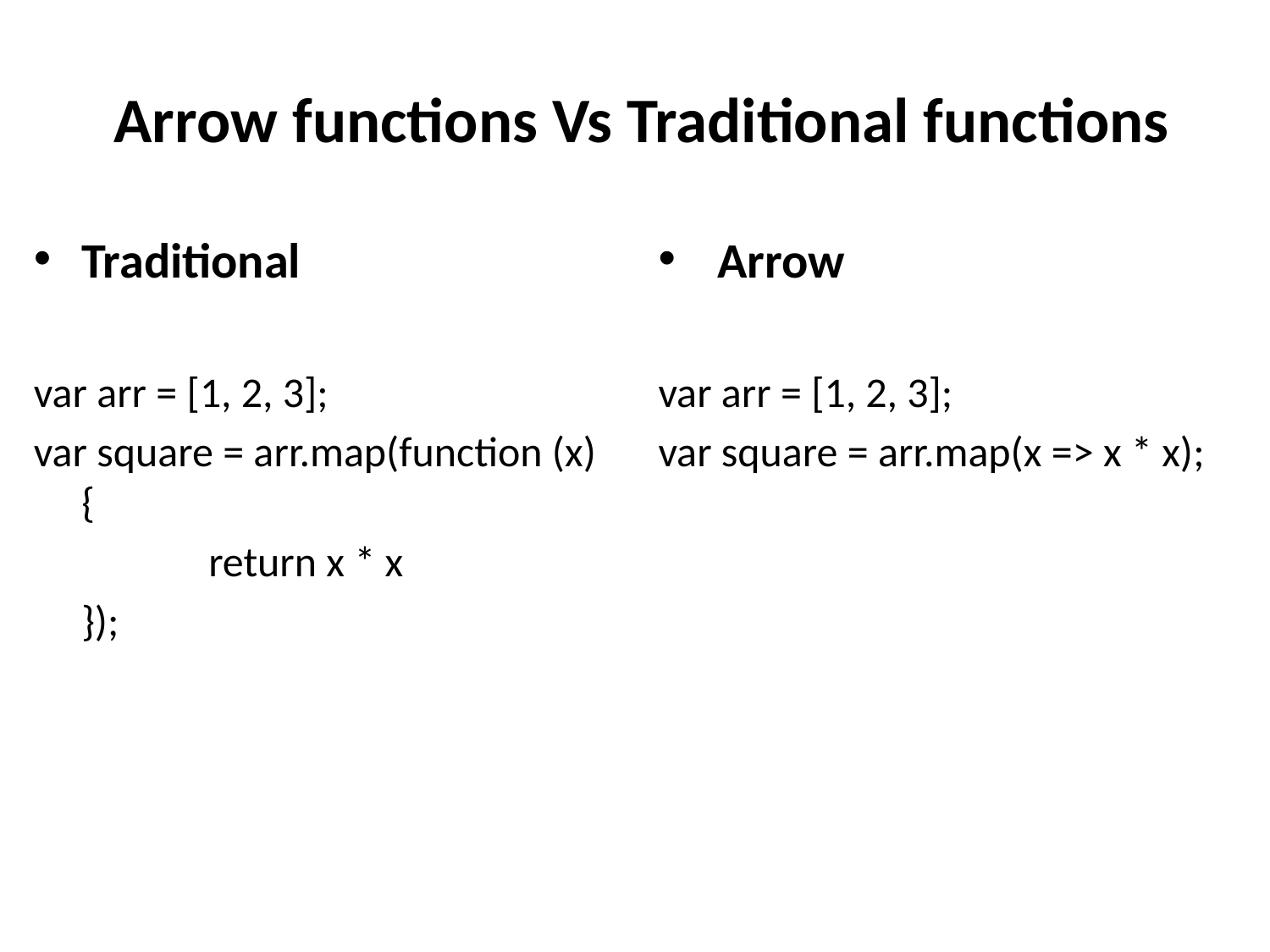

# Arrow functions Vs Traditional functions
Traditional

var arr = [1, 2, 3];
var square = arr.map(function (x) {
		return x * x
	});
 Arrow

var arr = [1, 2, 3];
var square = arr.map(x => x * x);